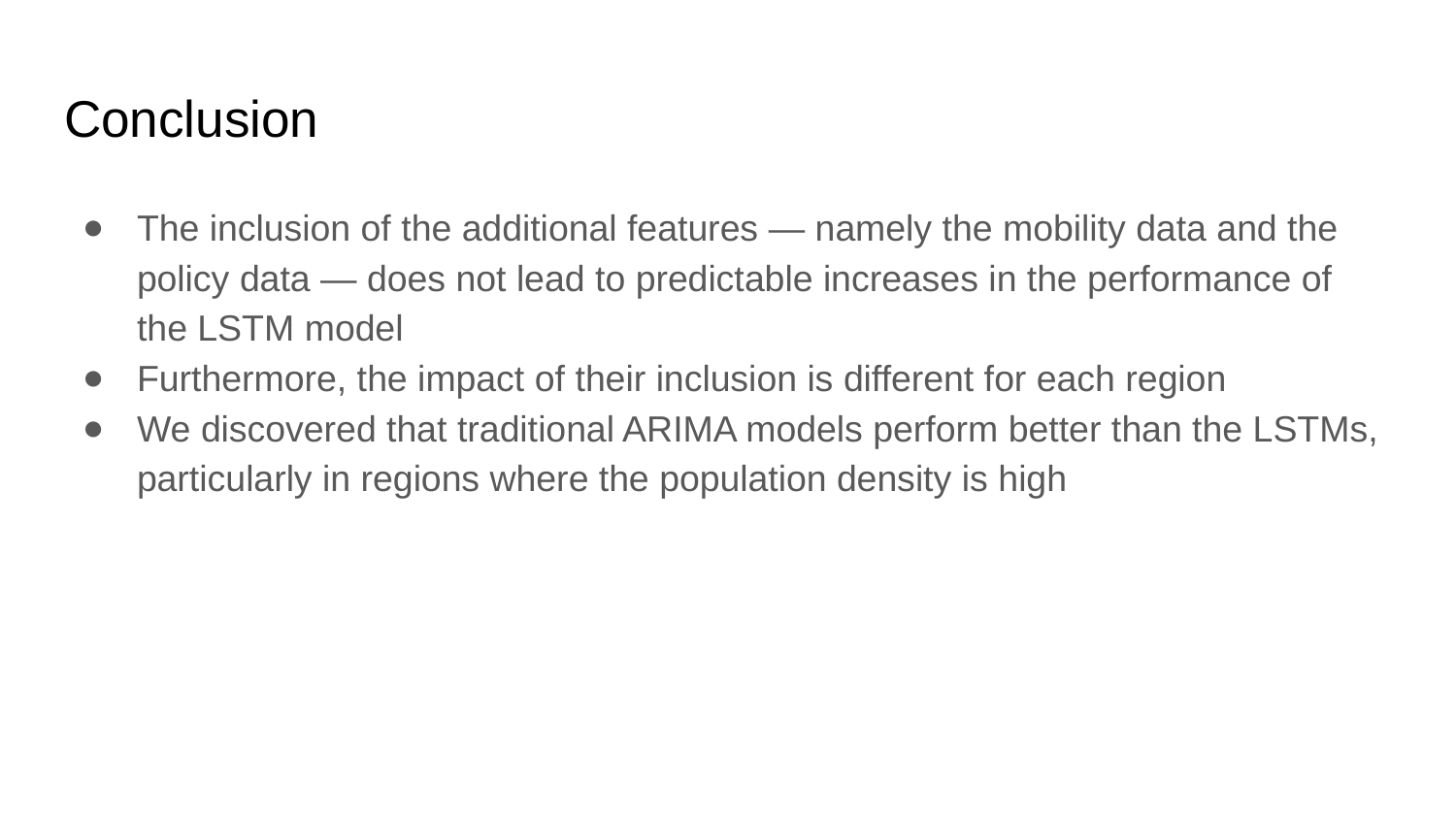

# Conclusion
The inclusion of the additional features — namely the mobility data and the policy data — does not lead to predictable increases in the performance of the LSTM model
Furthermore, the impact of their inclusion is different for each region
We discovered that traditional ARIMA models perform better than the LSTMs, particularly in regions where the population density is high